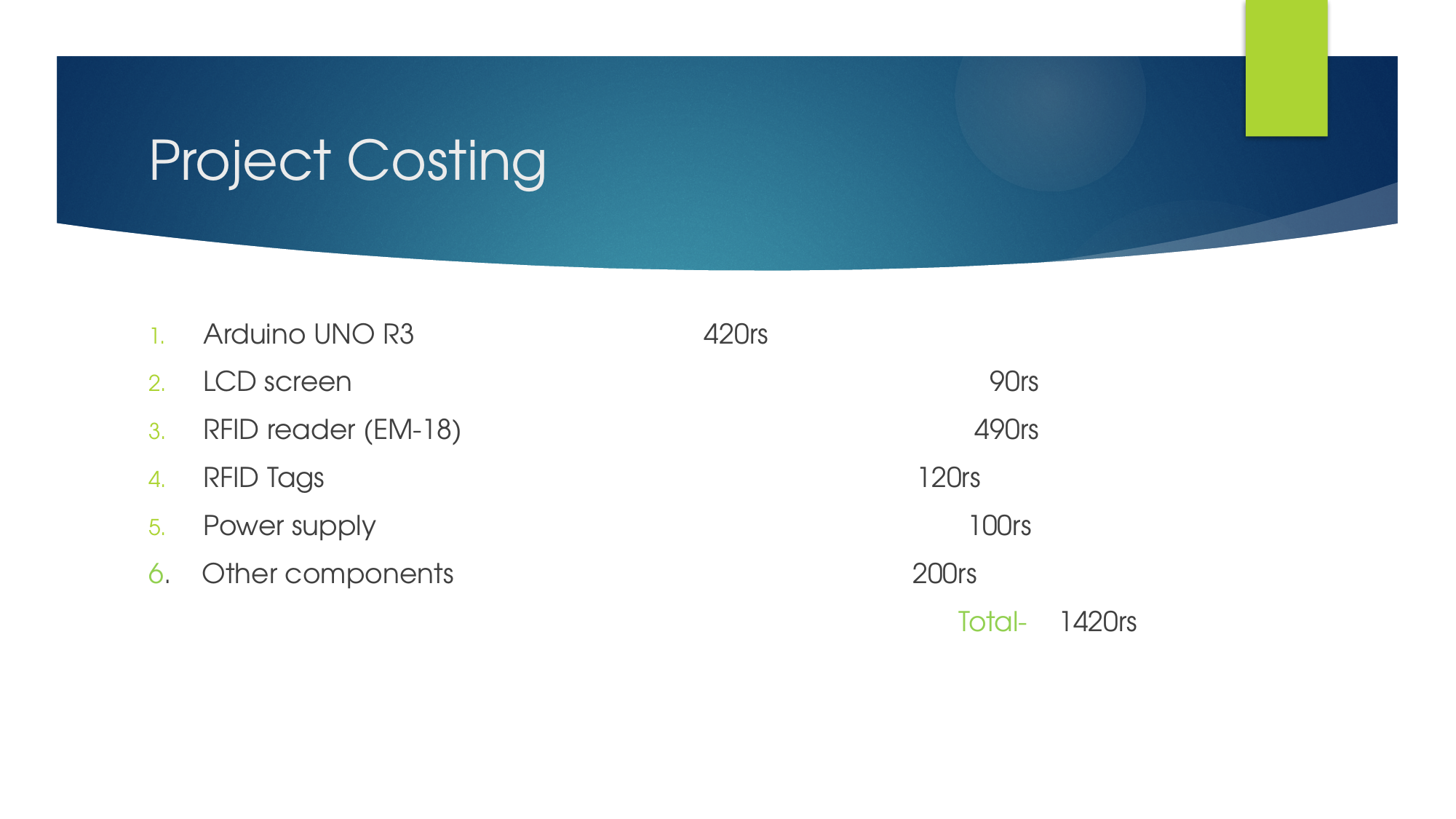

# Project Costing
Arduino UNO R3                                      420rs
LCD screen				         		   90rs
RFID reader (EM-18)			       		 490rs
RFID Tags				                      120rs
Power supply				       		100rs
6.    Other components			      		200rs
							      Total-    1420rs